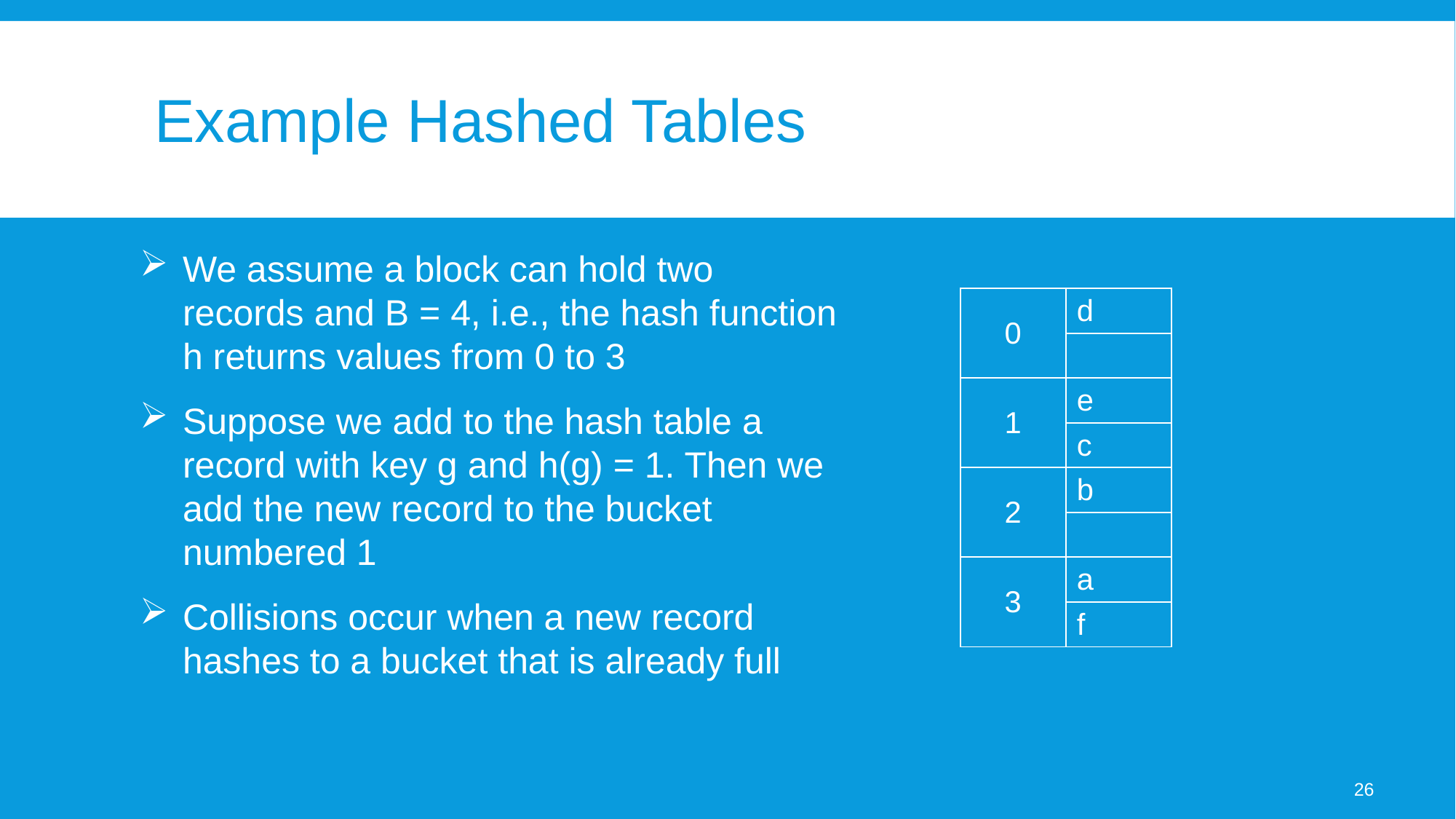

# Example Hashed Tables
We assume a block can hold two records and B = 4, i.e., the hash function h returns values from 0 to 3
Suppose we add to the hash table a record with key g and h(g) = 1. Then we add the new record to the bucket numbered 1
Collisions occur when a new record hashes to a bucket that is already full

| 0 | d |
| --- | --- |
|  |  |
| 1 | e |
|  | c |
| 2 | b |
|  |  |
| 3 | a |
|  | f |
26